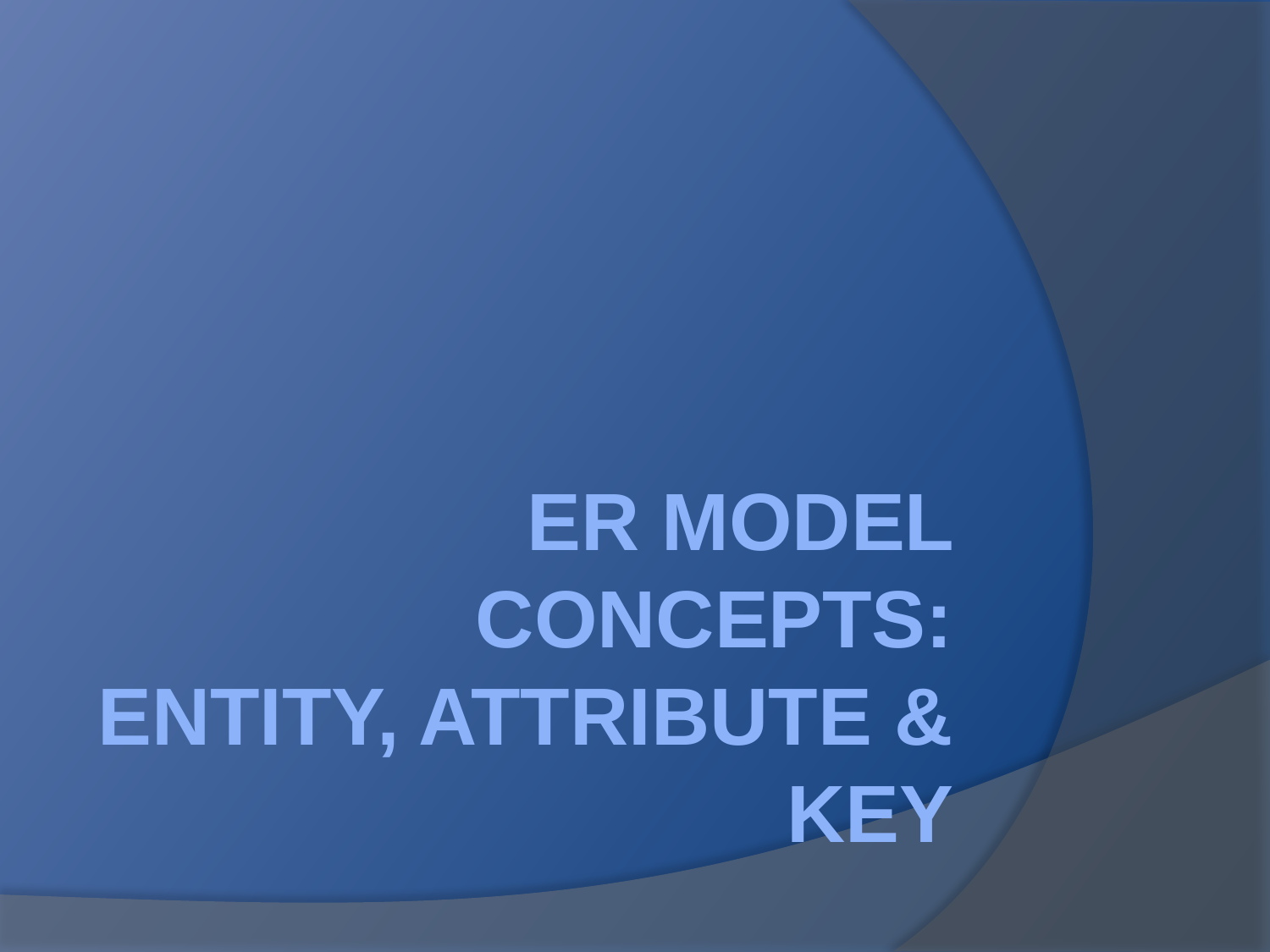

# ER Model CONCEPTS: Entity, Attribute & Key